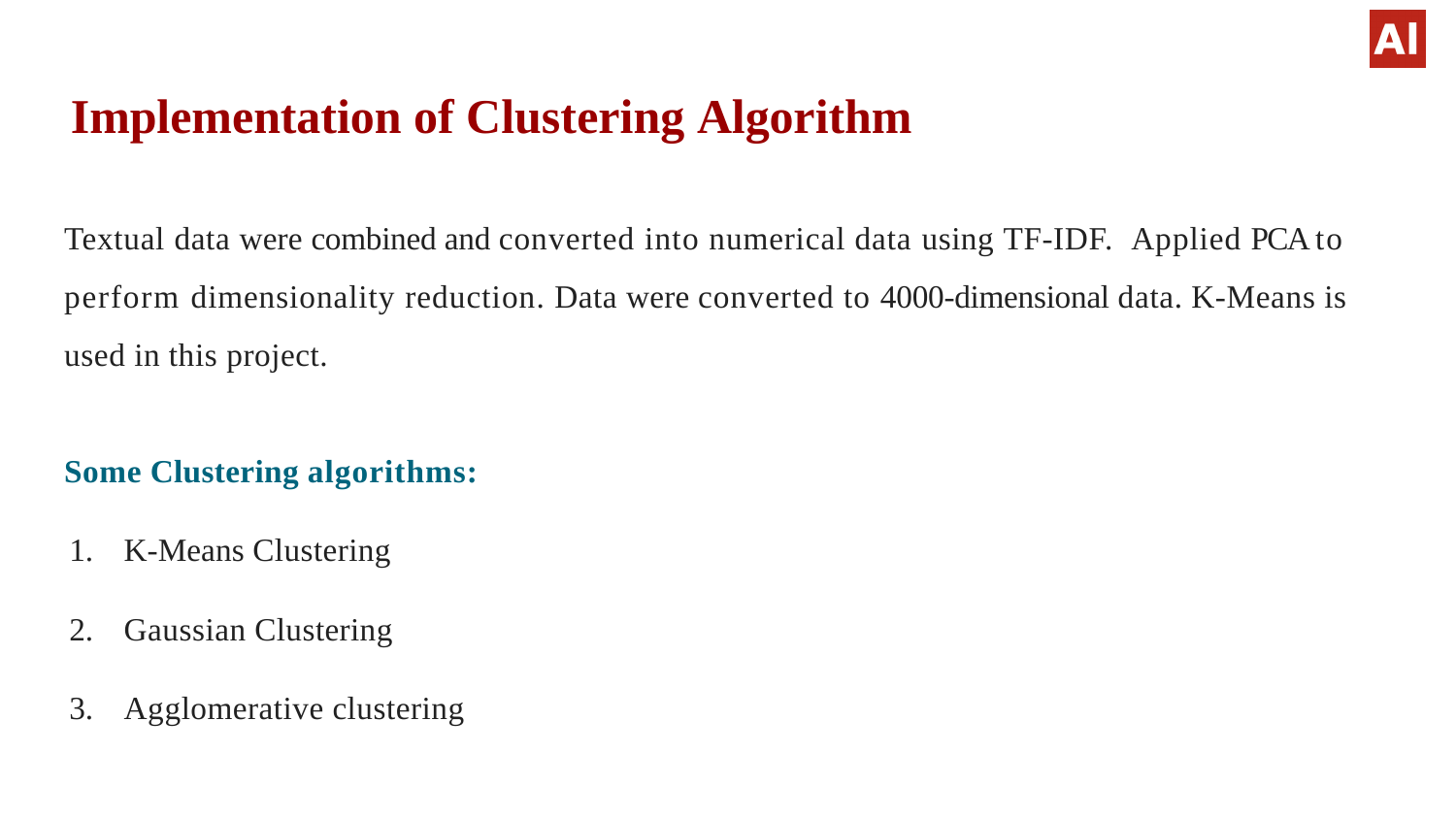

# Implementation of Clustering Algorithm
Textual data were combined and converted into numerical data using TF-IDF.  Applied PCA to perform dimensionality reduction. Data were converted to 4000-dimensional data. K-Means is used in this project.

Some Clustering algorithms:
K-Means Clustering
Gaussian Clustering
Agglomerative clustering